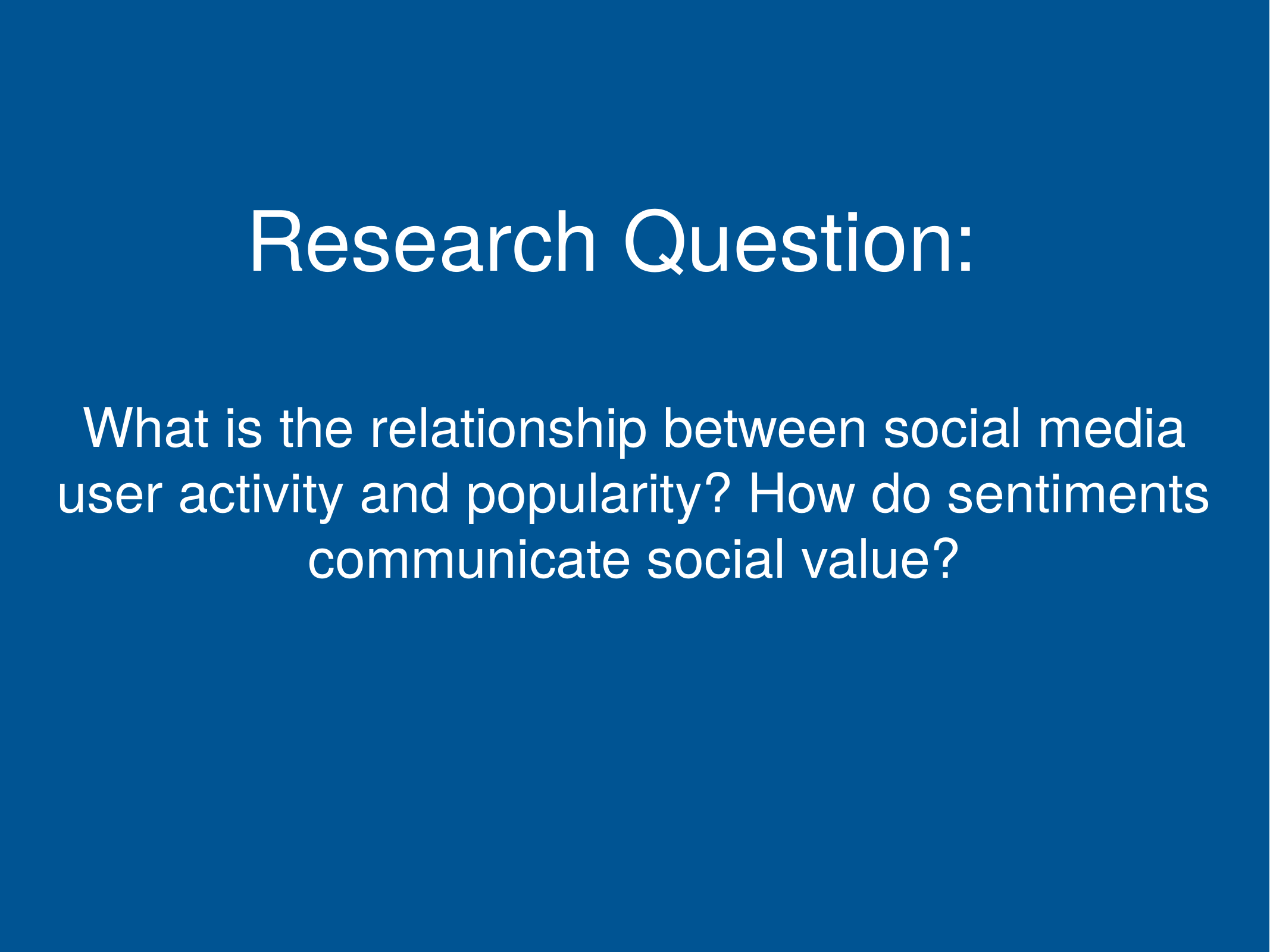

Research Question:
What is the relationship between social media user activity and popularity? How do sentiments communicate social value?